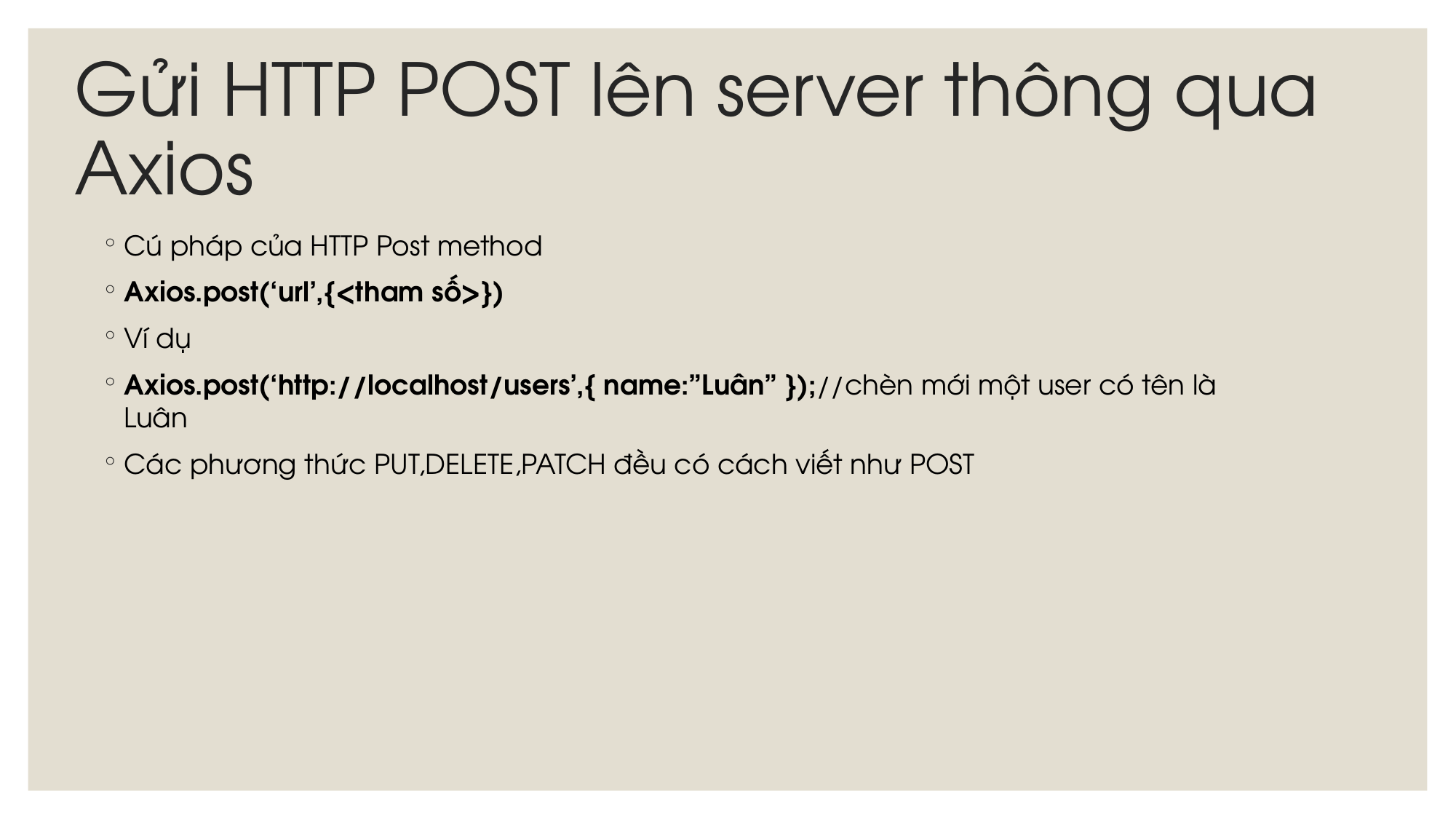

# Gửi HTTP POST lên server thông qua Axios
Cú pháp của HTTP Post method
Axios.post(‘url’,{<tham số>})
Ví dụ
Axios.post(‘http://localhost/users’,{ name:”Luân” });//chèn mới một user có tên là Luân
Các phương thức PUT,DELETE,PATCH đều có cách viết như POST